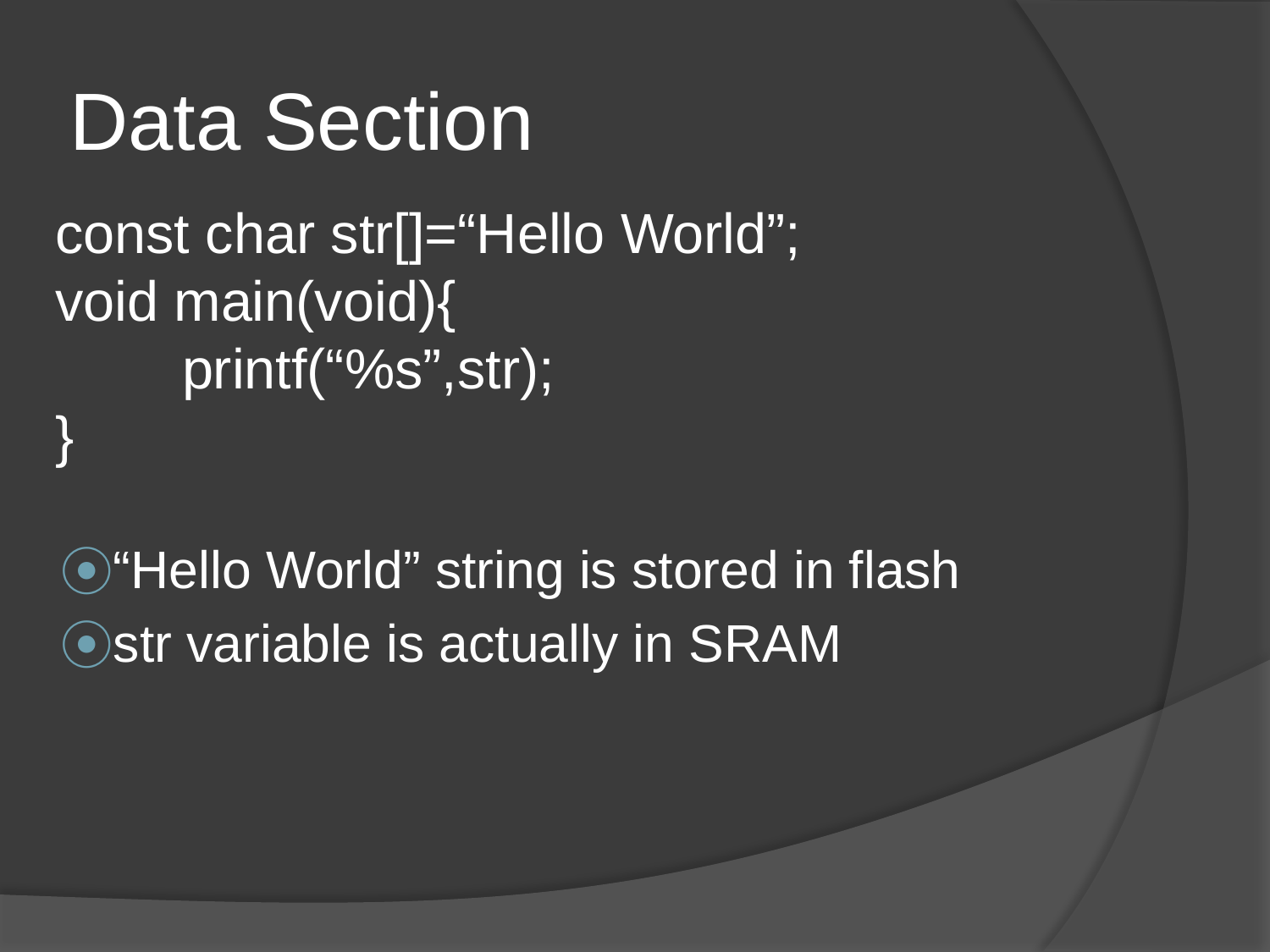

# Data Section
const char str[]=“Hello World”;
void main(void){
	printf(“%s”,str);
}
“Hello World” string is stored in flash
str variable is actually in SRAM